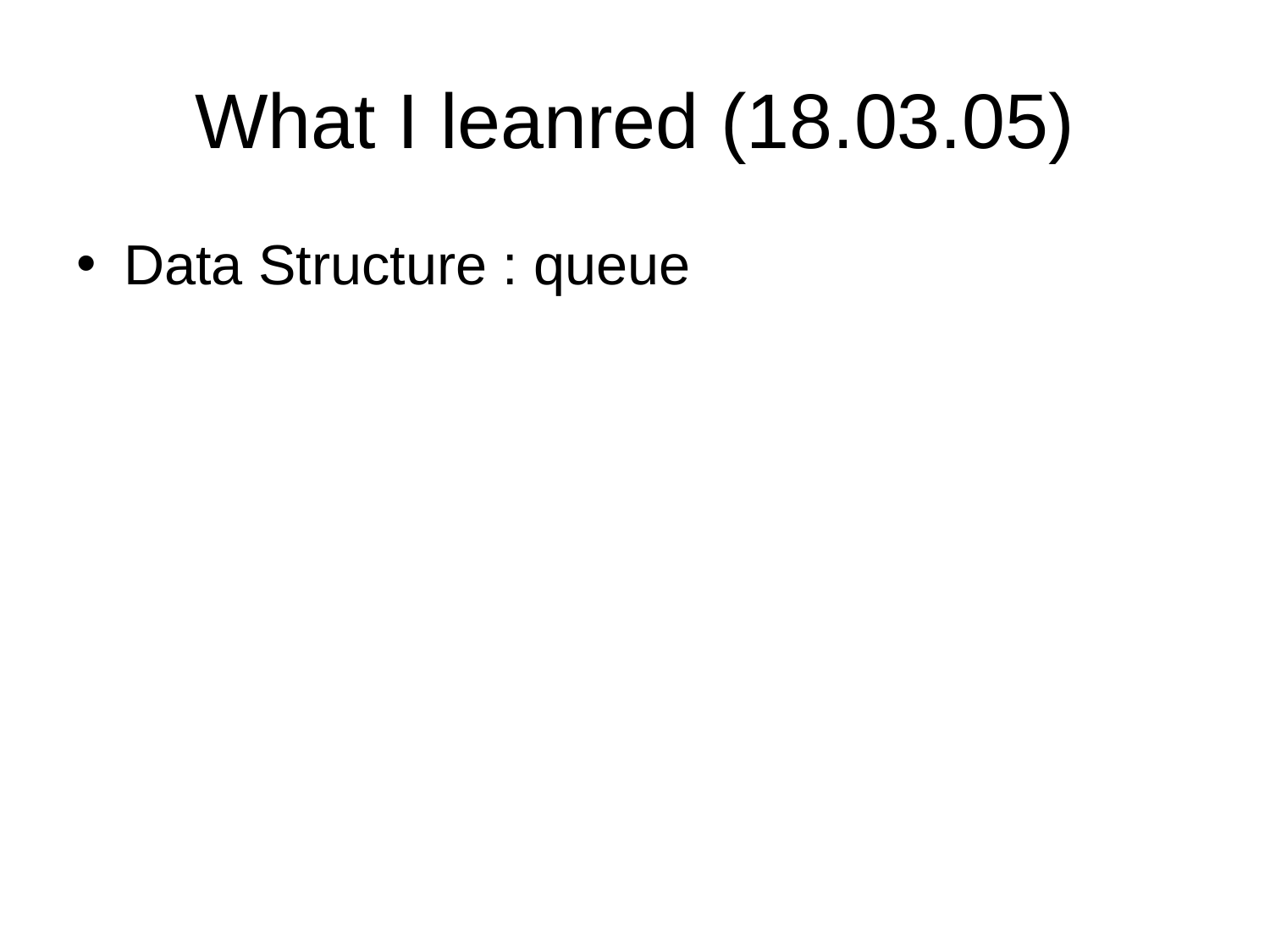

# What I leanred (18.03.05)
Data Structure : queue